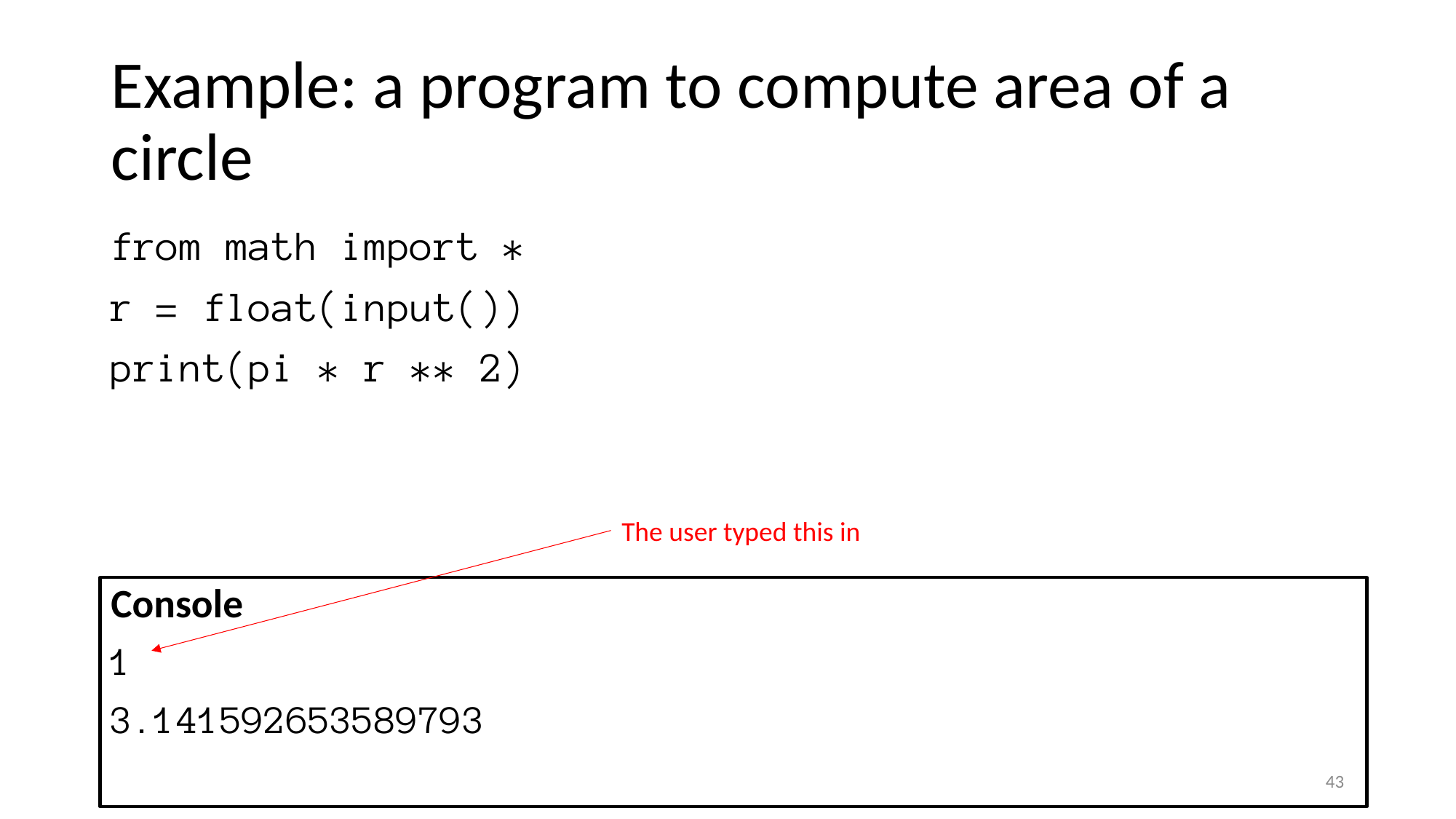

# Example: a program to compute area of a circle
from math import *
r = float(input())
print(pi * r ** 2)

The user typed this in
Console
1
3.141592653589793

43